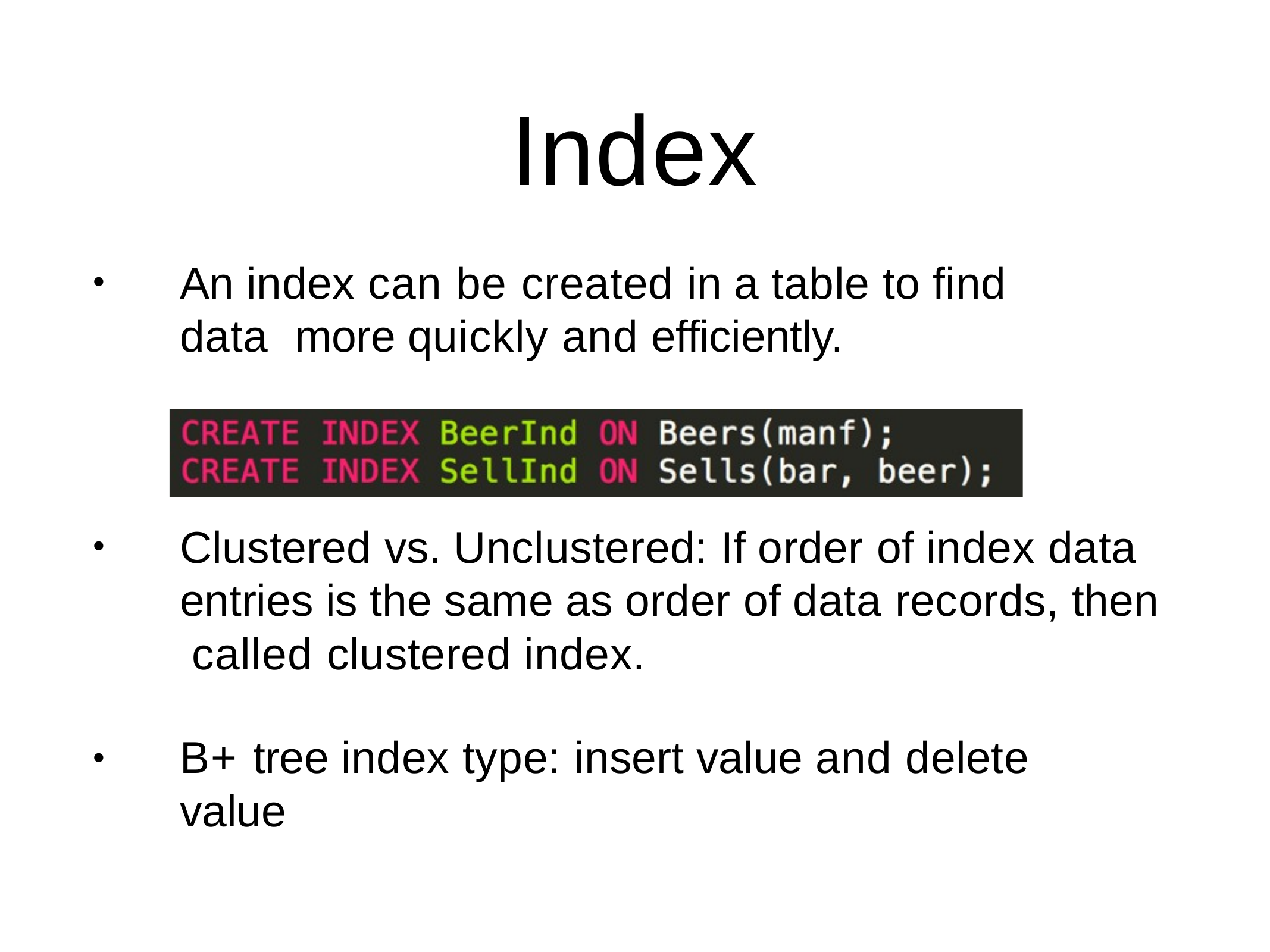

# Index
An index can be created in a table to find data  more quickly and efficiently.
•

Clustered vs. Unclustered: If order of index data  entries is the same as order of data records, then  called clustered index.
•
B+ tree index type: insert value and delete value
•